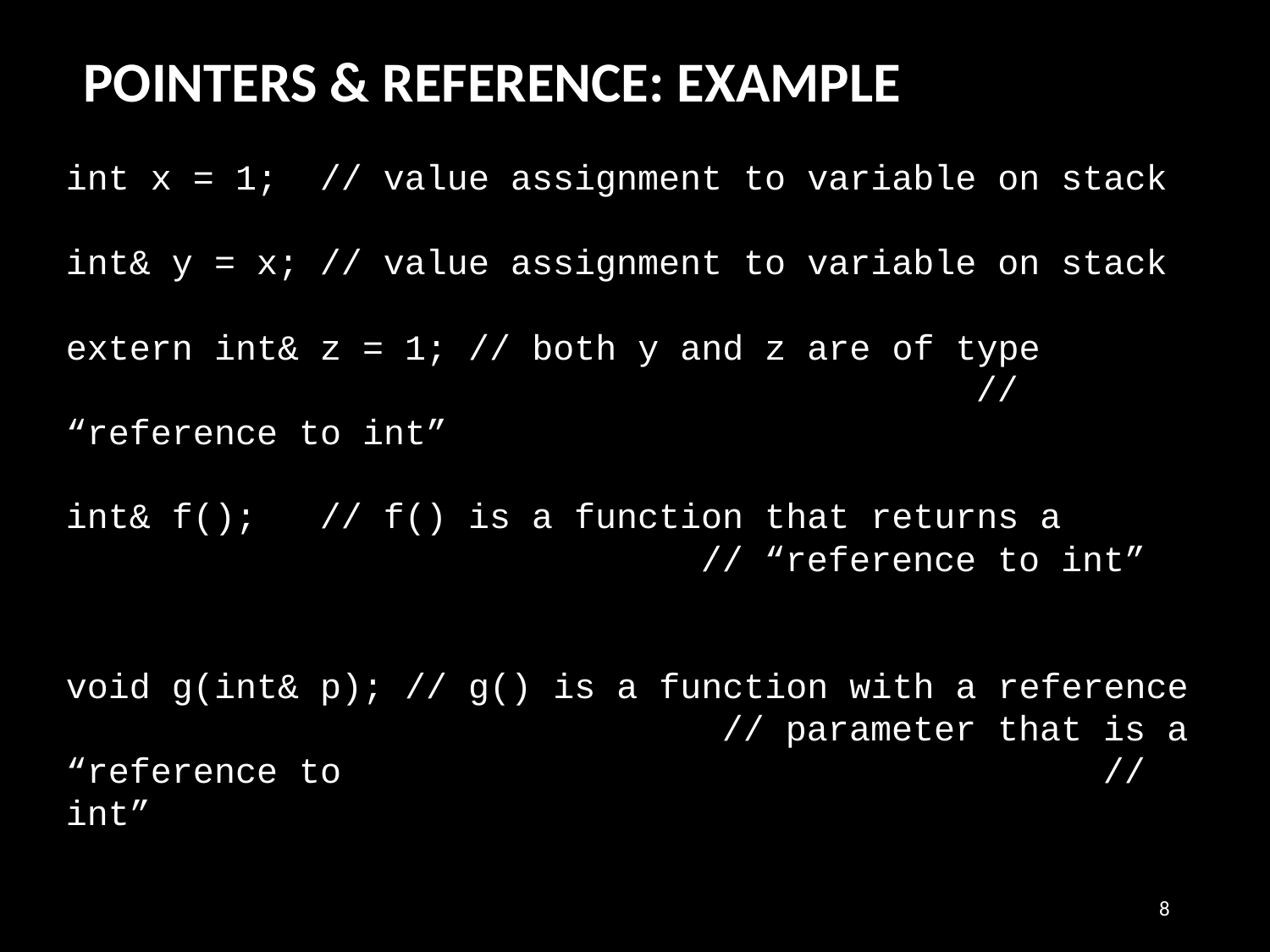

POINTERS & REFERENCE: EXAMPLE
int x = 1;	// value assignment to variable on stack

int& y = x;	// value assignment to variable on stack

extern int& z = 1; // both y and z are of type 									 // “reference to int”

int& f(); 	// f() is a function that returns a 						// “reference to int”

void g(int& p); // g() is a function with a reference 					 // parameter that is a “reference to 						 // int”
8